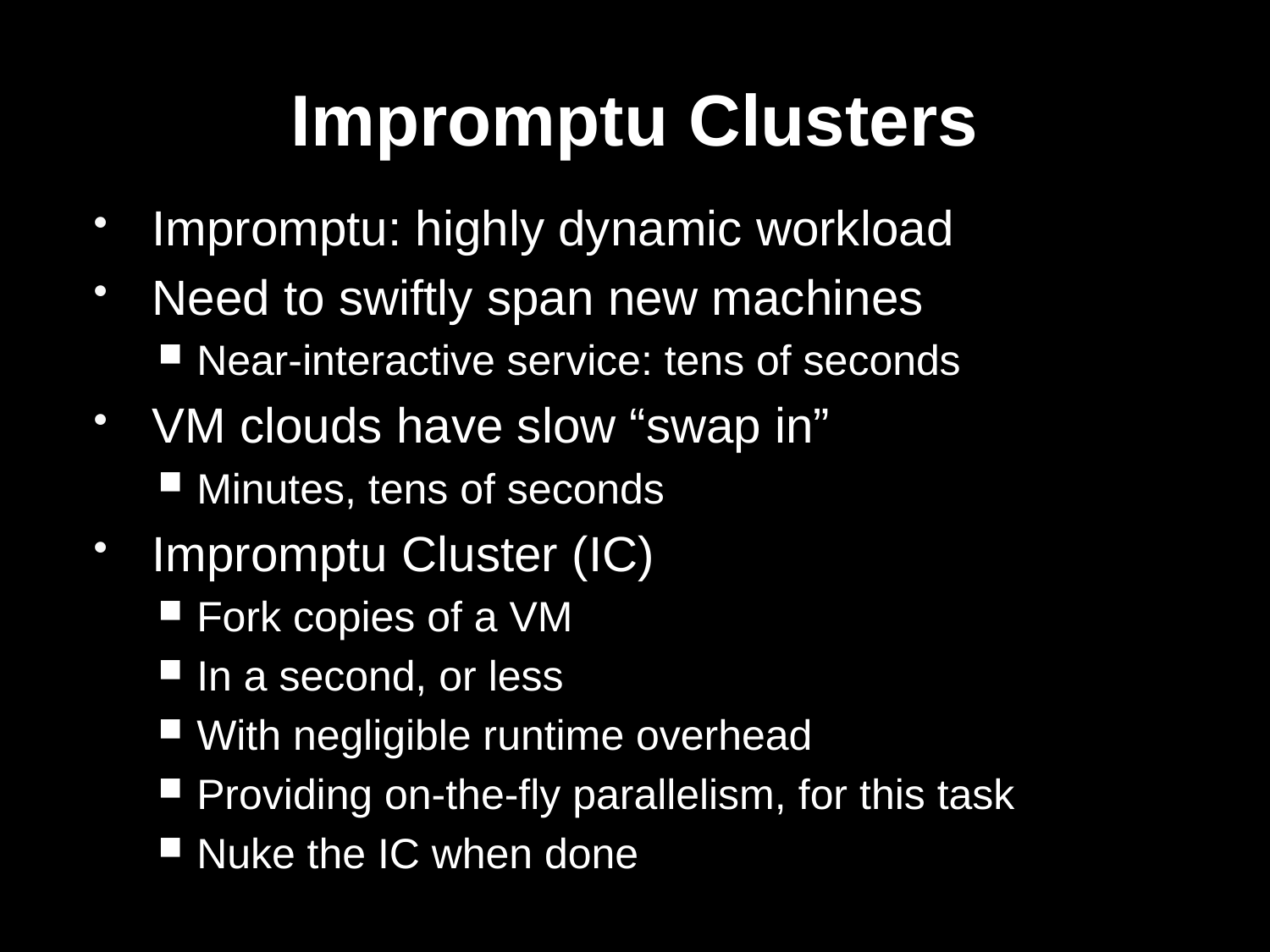

# Impromptu Clusters
Impromptu: highly dynamic workload
Need to swiftly span new machines
Near-interactive service: tens of seconds
VM clouds have slow “swap in”
Minutes, tens of seconds
Impromptu Cluster (IC)
Fork copies of a VM
In a second, or less
With negligible runtime overhead
Providing on-the-fly parallelism, for this task
Nuke the IC when done